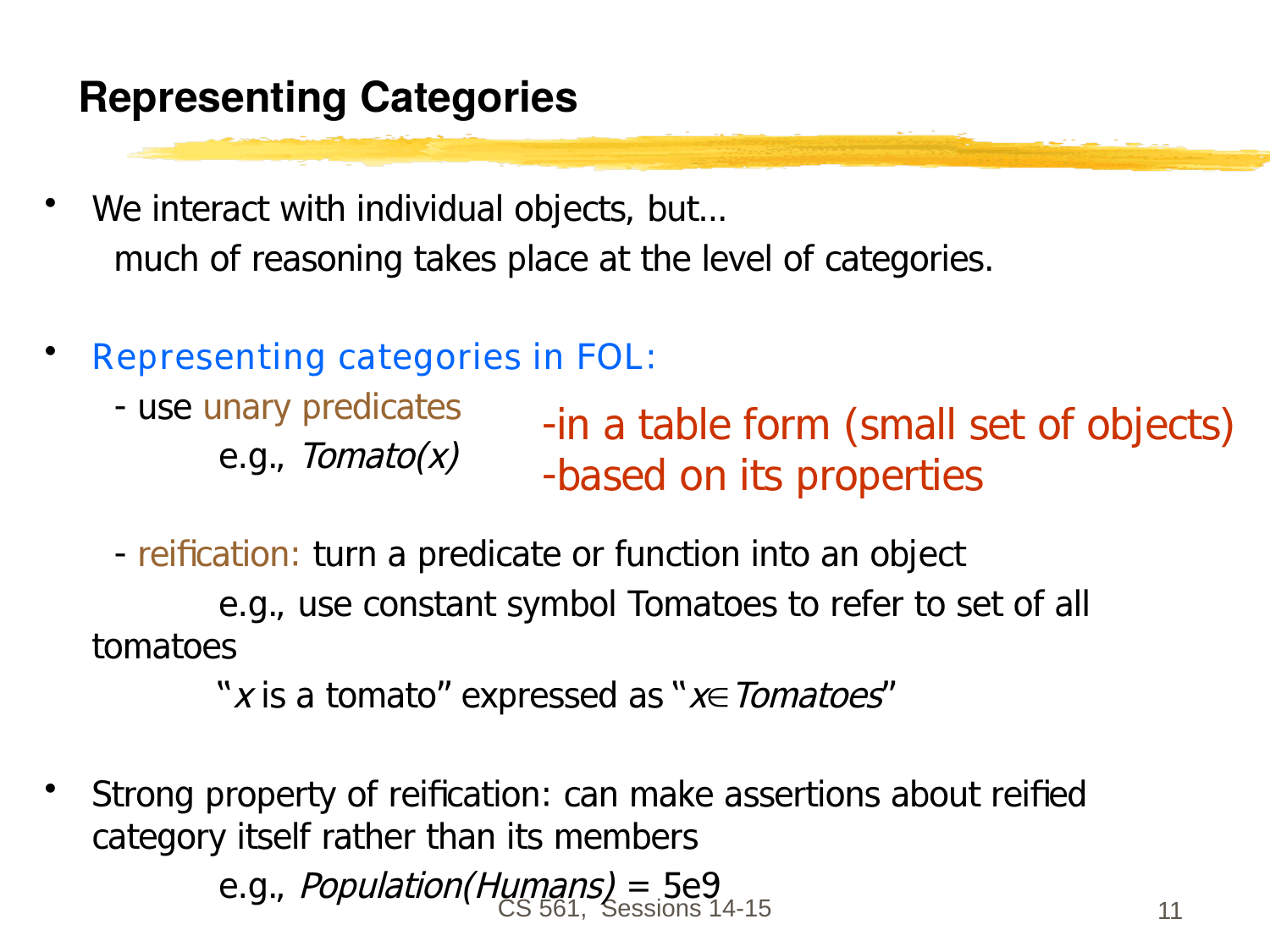

# Representing Categories
We interact with individual objects, but…
	  much of reasoning takes place at the level of categories.

Representing categories in FOL:
	  - use unary predicates
		e.g., Tomato(x)

	  - reification: turn a predicate or function into an object
		e.g., use constant symbol Tomatoes to refer to set of all tomatoes
		“x is a tomato” expressed as “x∈Tomatoes”

Strong property of reification: can make assertions about reified category itself rather than its members
		e.g., Population(Humans) = 5e9
-in a table form (small set of objects)
-based on its properties
CS 561,  Sessions 14-15
11